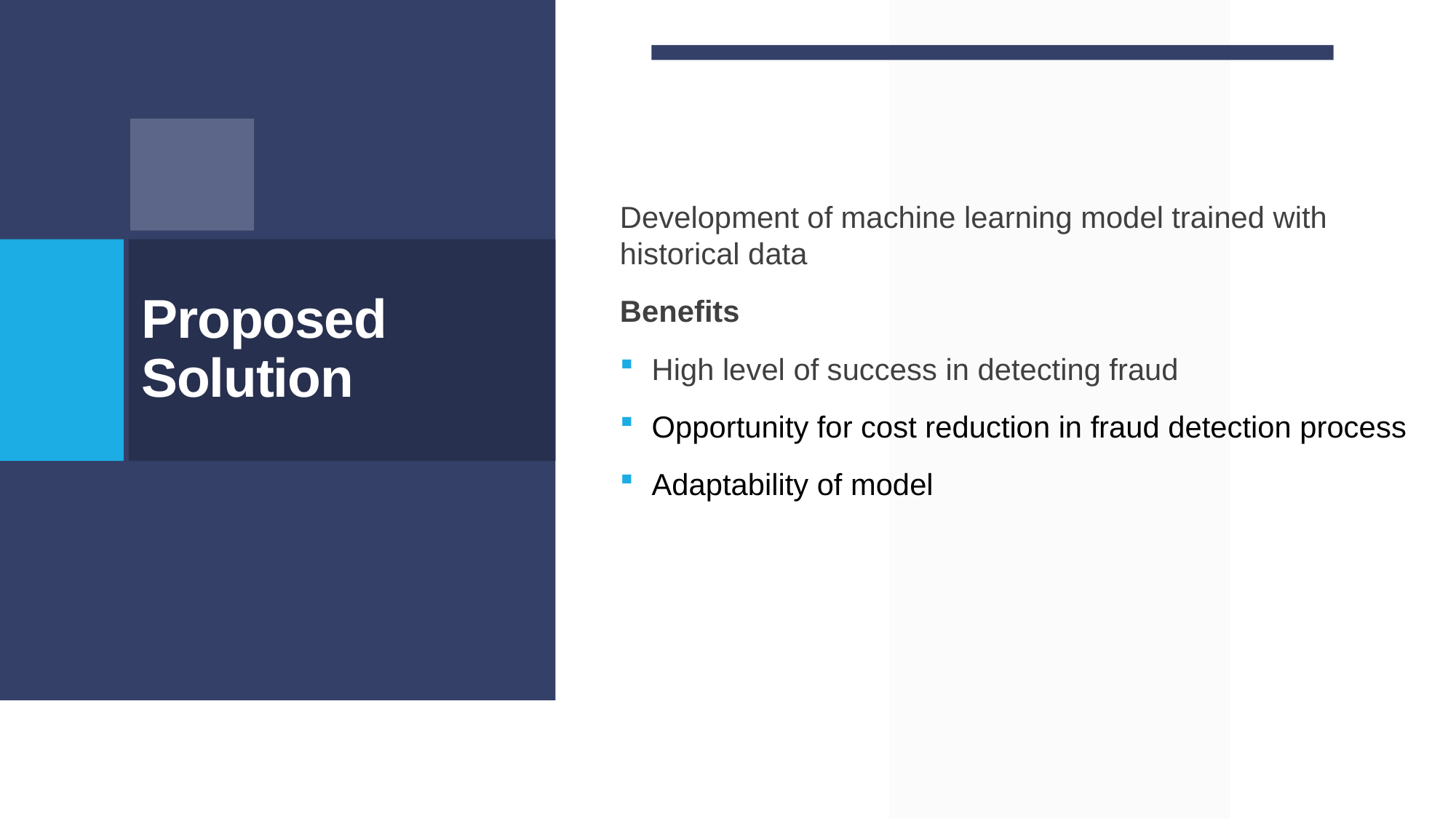

Development of machine learning model trained with historical data
Benefits
High level of success in detecting fraud
Opportunity for cost reduction in fraud detection process
Adaptability of model
# Proposed Solution